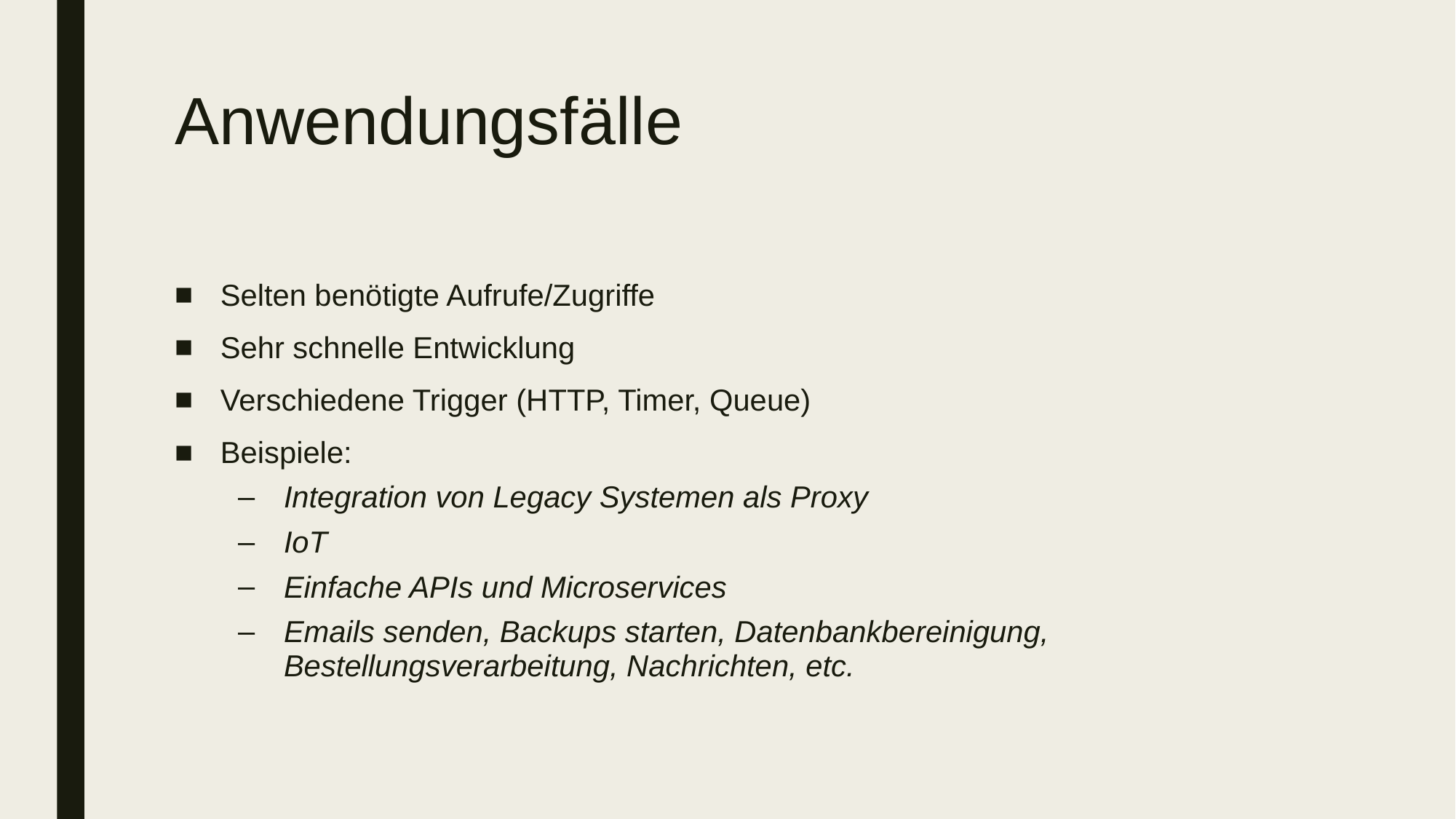

# Anwendungsfälle
Selten benötigte Aufrufe/Zugriffe
Sehr schnelle Entwicklung
Verschiedene Trigger (HTTP, Timer, Queue)
Beispiele:
Integration von Legacy Systemen als Proxy
IoT
Einfache APIs und Microservices
Emails senden, Backups starten, Datenbankbereinigung, Bestellungsverarbeitung, Nachrichten, etc.